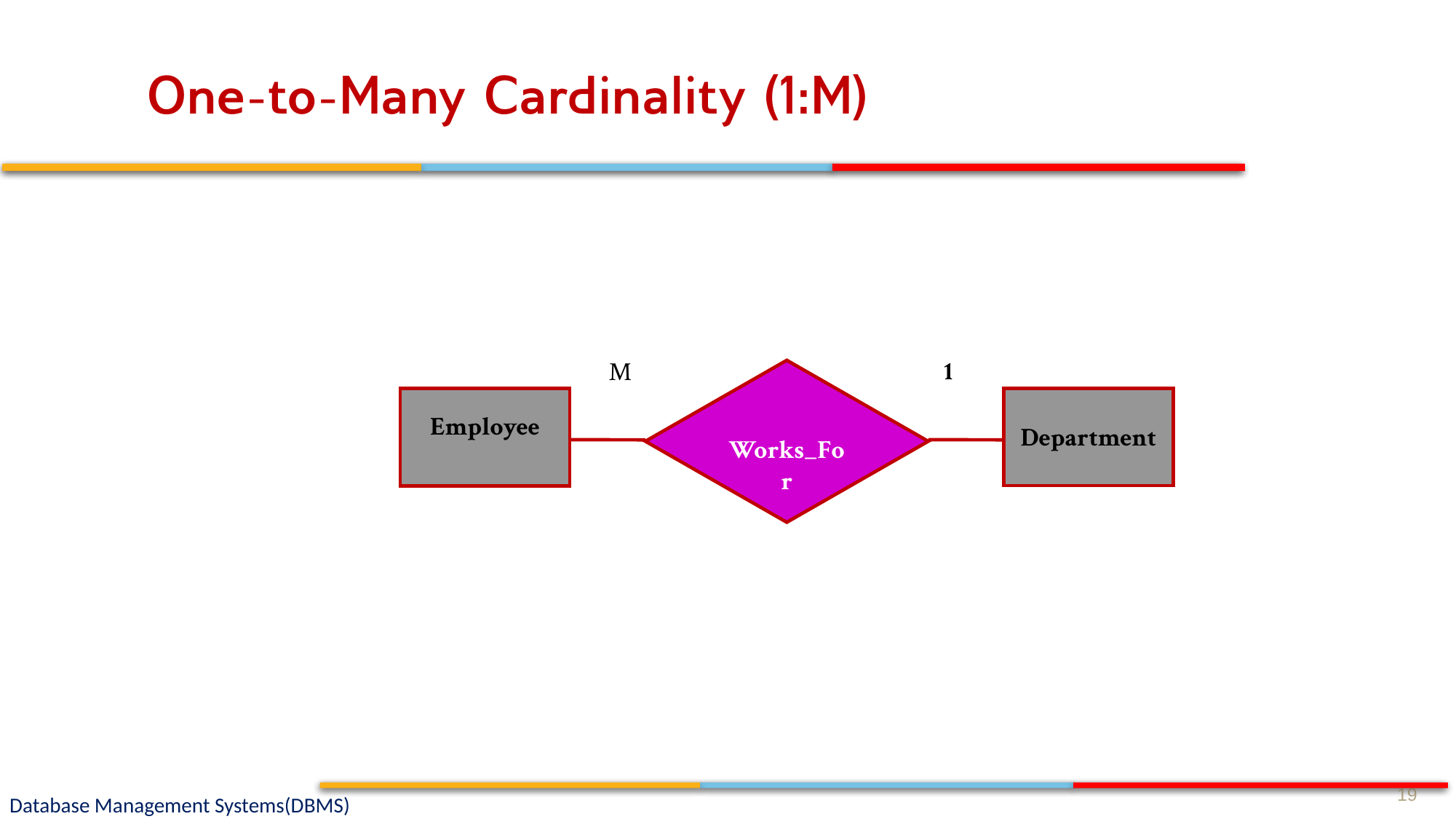

# One-to-Many Cardinality (1:M)

1

M

Works_For

Employee

Department

19

Database Management Systems(DBMS)